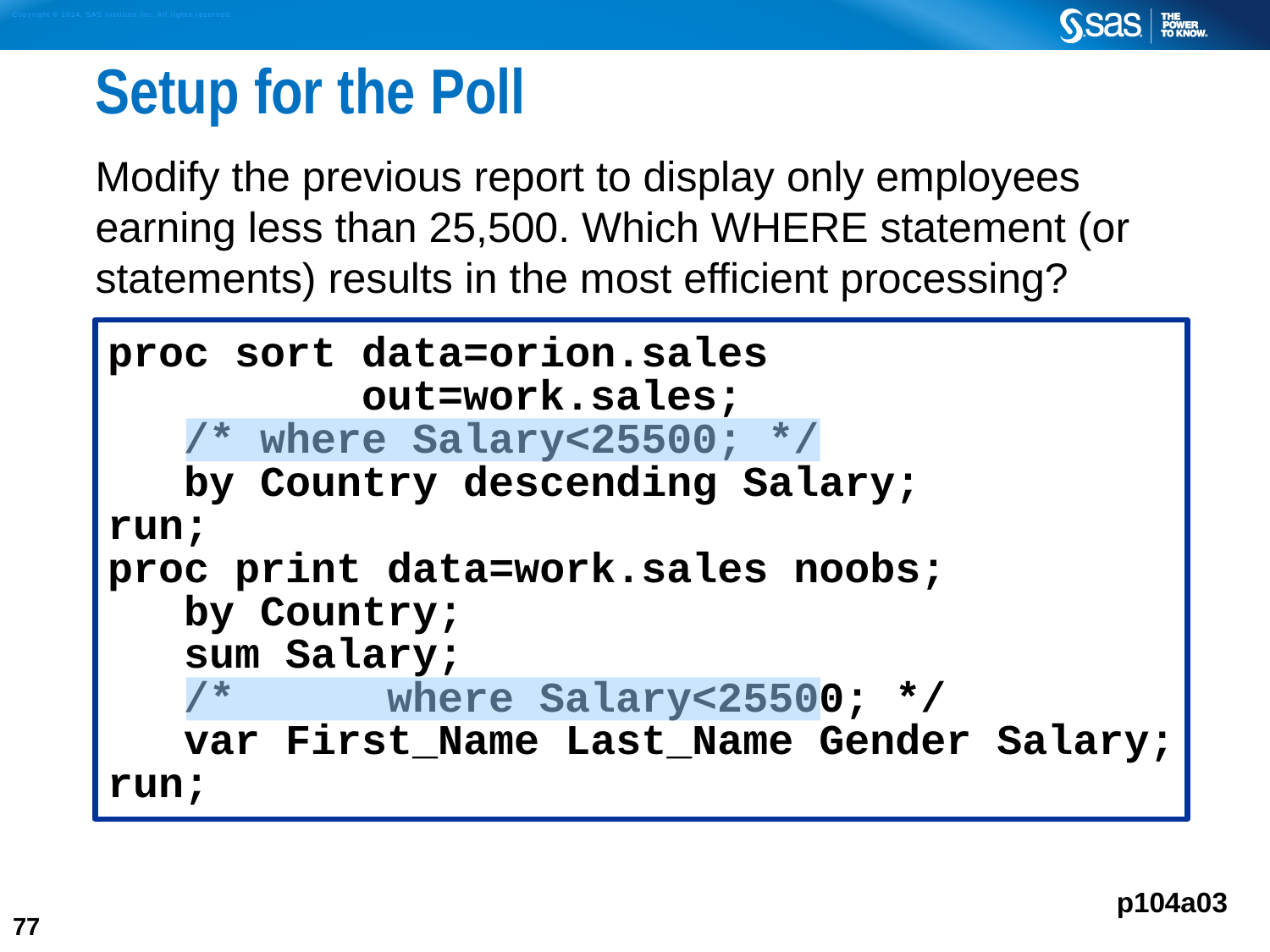

# Setup for the Poll
Modify the previous report to display only employees earning less than 25,500. Which WHERE statement (or statements) results in the most efficient processing?
proc sort data=orion.sales
	     out=work.sales;
   /* where Salary<25500; */
   by Country descending Salary;
run;
proc print data=work.sales noobs;
   by Country;
   sum Salary;
   /*	 where Salary<25500; */
   var First_Name Last_Name Gender Salary;
run;

p104a03